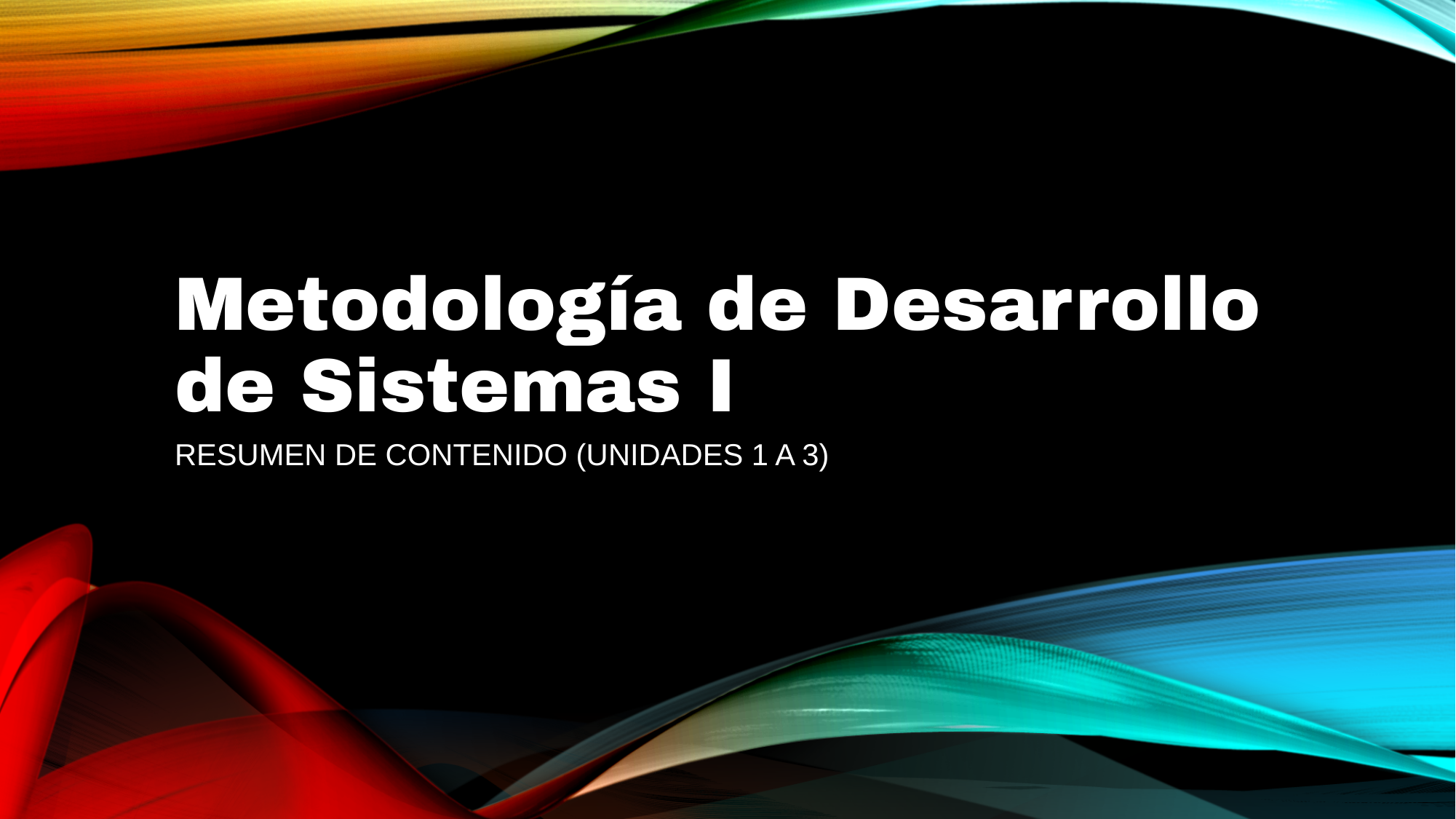

# Metodología de Desarrollo de Sistemas I
Resumen de Contenido (Unidades 1 a 3)